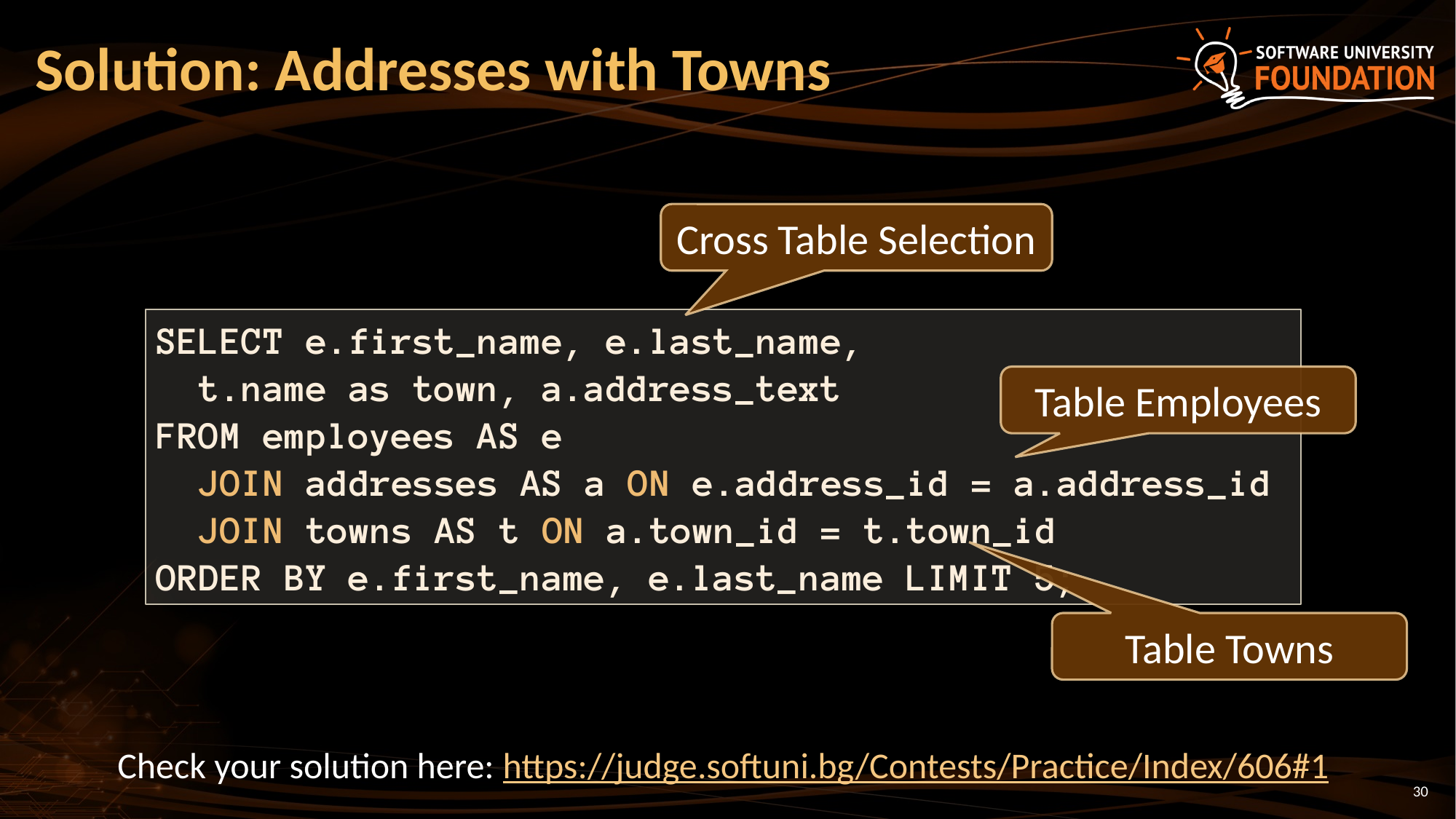

# Solution: Addresses with Towns
Cross Table Selection
SELECT e.first_name, e.last_name,
  t.name as town, a.address_text
FROM employees AS e
  JOIN addresses AS a ON e.address_id = a.address_id
  JOIN towns AS t ON a.town_id = t.town_id
ORDER BY e.first_name, e.last_name LIMIT 5;
Table Employees
Table Towns
Check your solution here: https://judge.softuni.bg/Contests/Practice/Index/606#1
30